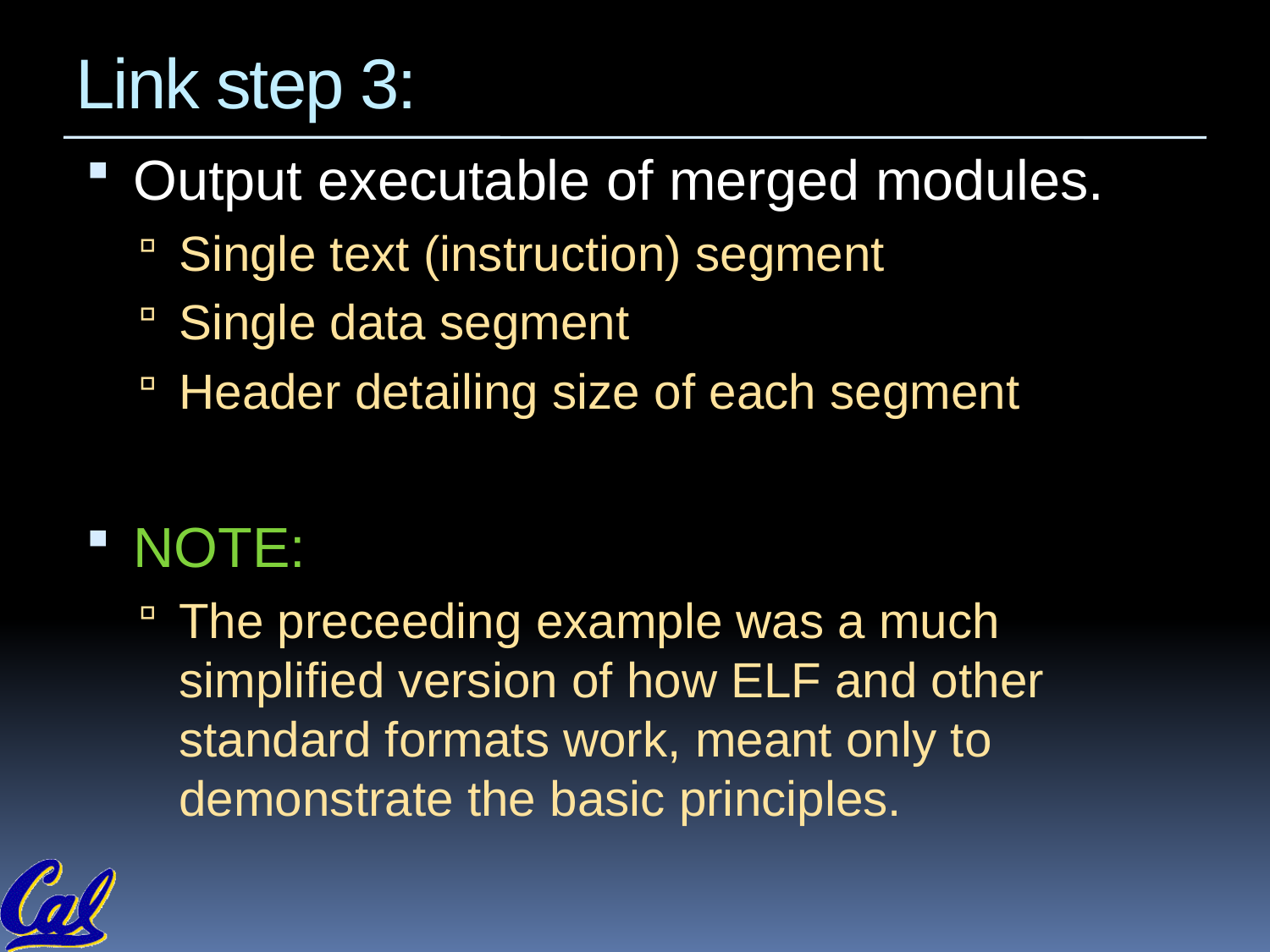

# Link step 3:
Output executable of merged modules.
Single text (instruction) segment
Single data segment
Header detailing size of each segment

NOTE:
The preceeding example was a much simplified version of how ELF and other standard formats work, meant only to demonstrate the basic principles.